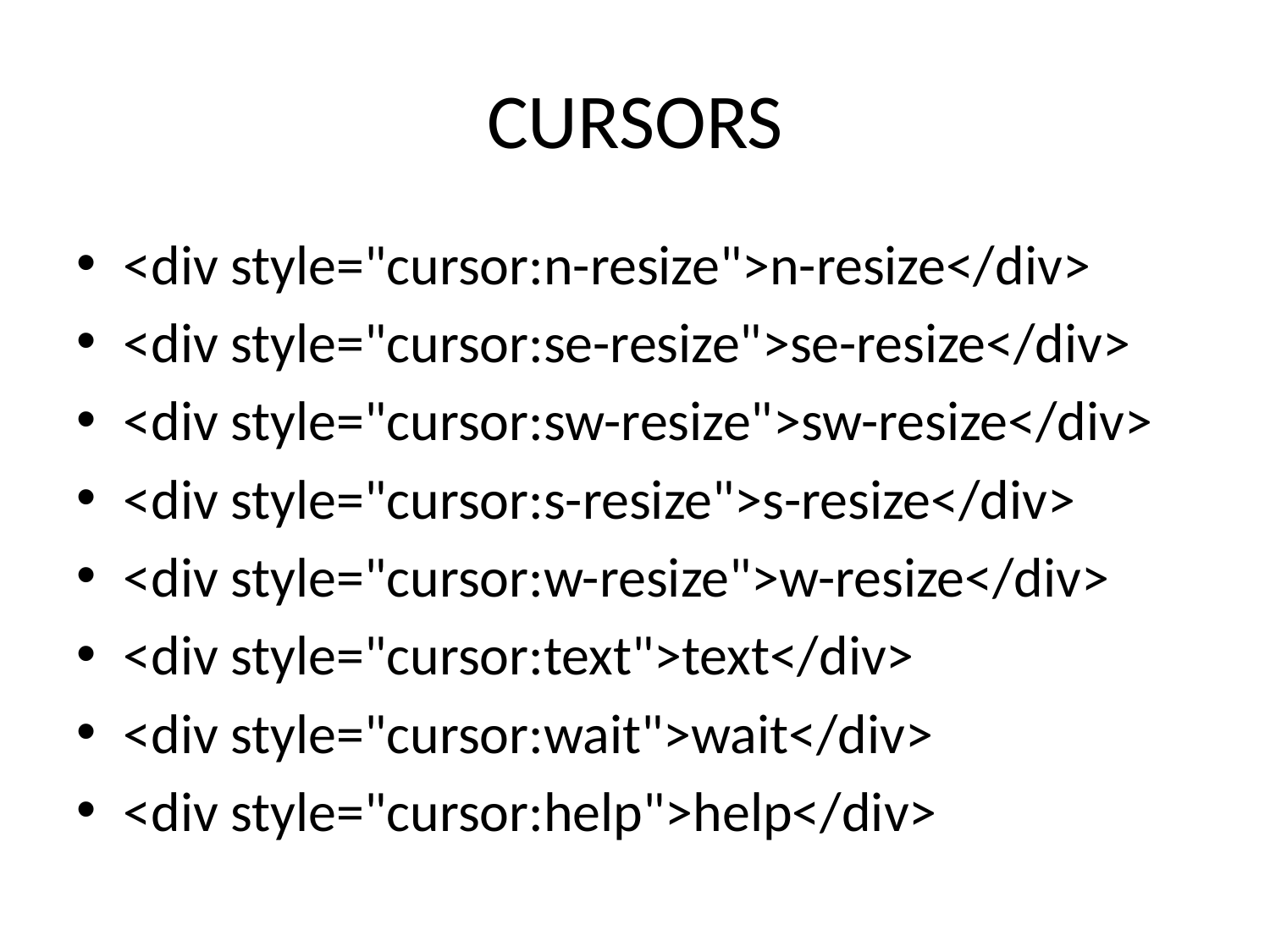

# CURSORS
<div style="cursor:n-resize">n-resize</div>
<div style="cursor:se-resize">se-resize</div>
<div style="cursor:sw-resize">sw-resize</div>
<div style="cursor:s-resize">s-resize</div>
<div style="cursor:w-resize">w-resize</div>
<div style="cursor:text">text</div>
<div style="cursor:wait">wait</div>
<div style="cursor:help">help</div>